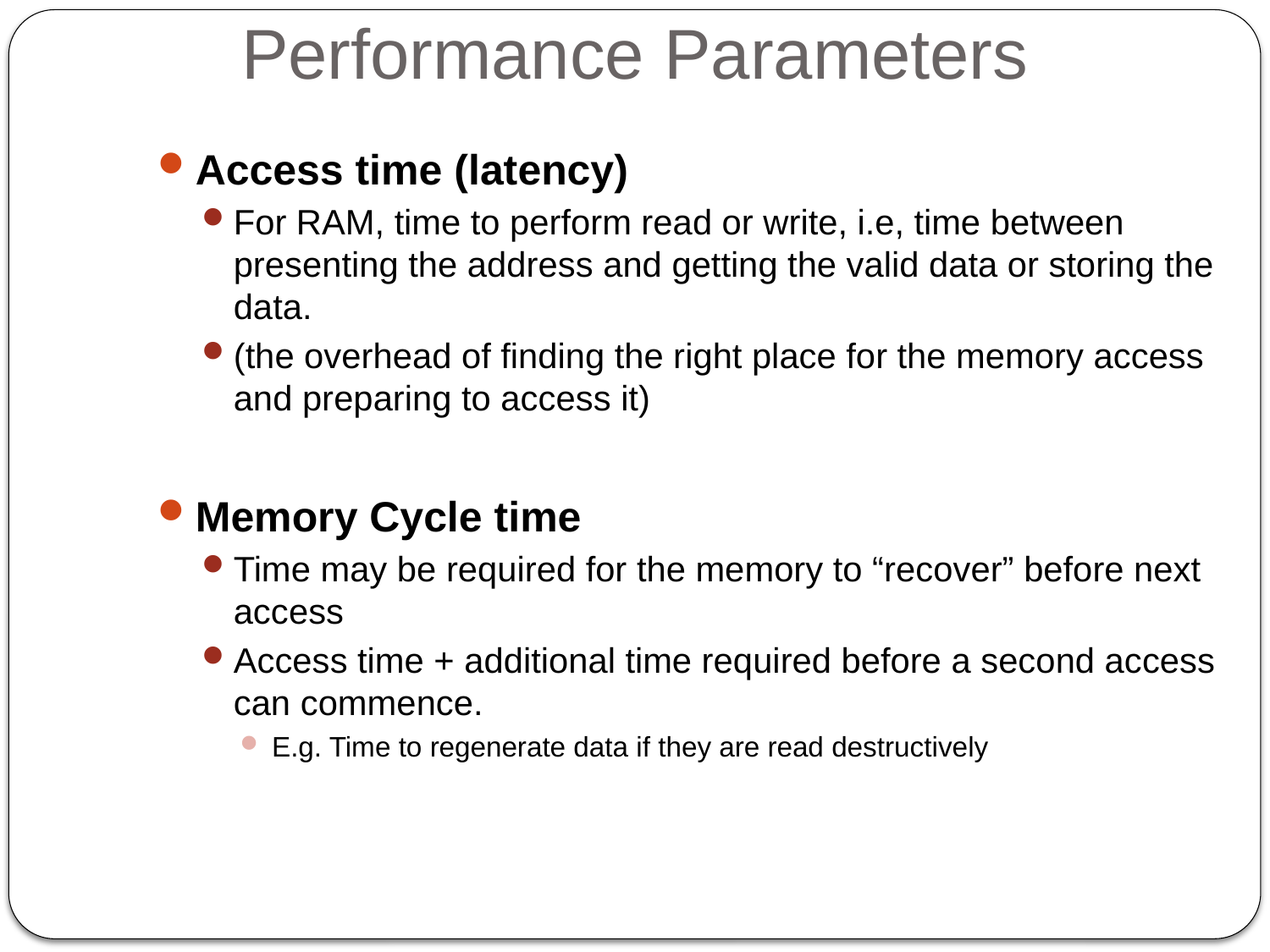

# Performance Parameters
Access time (latency)
For RAM, time to perform read or write, i.e, time between presenting the address and getting the valid data or storing the data.
(the overhead of finding the right place for the memory access and preparing to access it)

Memory Cycle time
Time may be required for the memory to “recover” before next access
Access time + additional time required before a second access can commence.
E.g. Time to regenerate data if they are read destructively